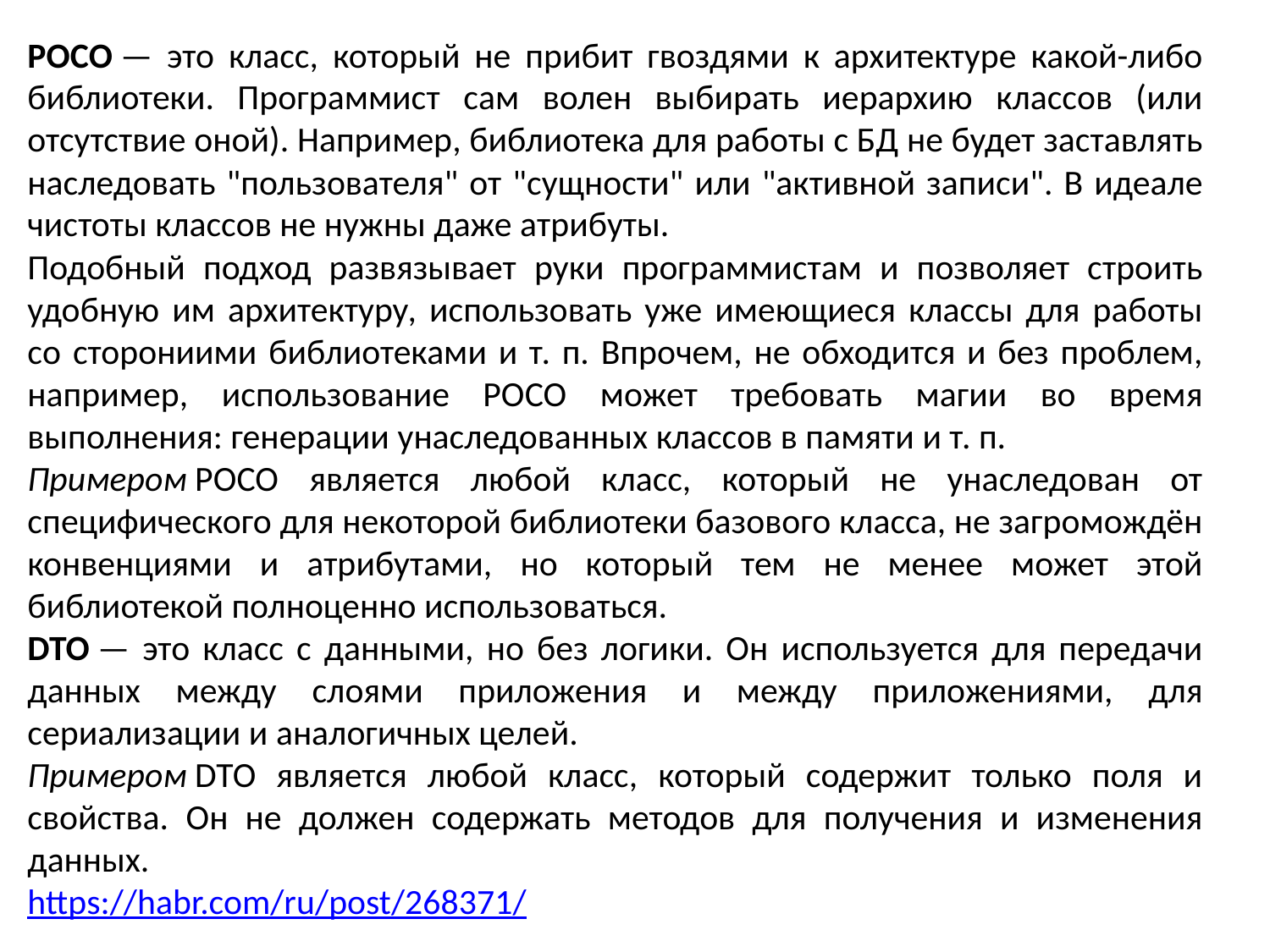

POCO — это класс, который не прибит гвоздями к архитектуре какой-либо библиотеки. Программист сам волен выбирать иерархию классов (или отсутствие оной). Например, библиотека для работы с БД не будет заставлять наследовать "пользователя" от "сущности" или "активной записи". В идеале чистоты классов не нужны даже атрибуты.
Подобный подход развязывает руки программистам и позволяет строить удобную им архитектуру, использовать уже имеющиеся классы для работы со сторониими библиотеками и т. п. Впрочем, не обходится и без проблем, например, использование POCO может требовать магии во время выполнения: генерации унаследованных классов в памяти и т. п.
Примером POCO является любой класс, который не унаследован от специфического для некоторой библиотеки базового класса, не загромождён конвенциями и атрибутами, но который тем не менее может этой библиотекой полноценно использоваться.
DTO — это класс с данными, но без логики. Он используется для передачи данных между слоями приложения и между приложениями, для сериализации и аналогичных целей.
Примером DTO является любой класс, который содержит только поля и свойства. Он не должен содержать методов для получения и изменения данных.
https://habr.com/ru/post/268371/